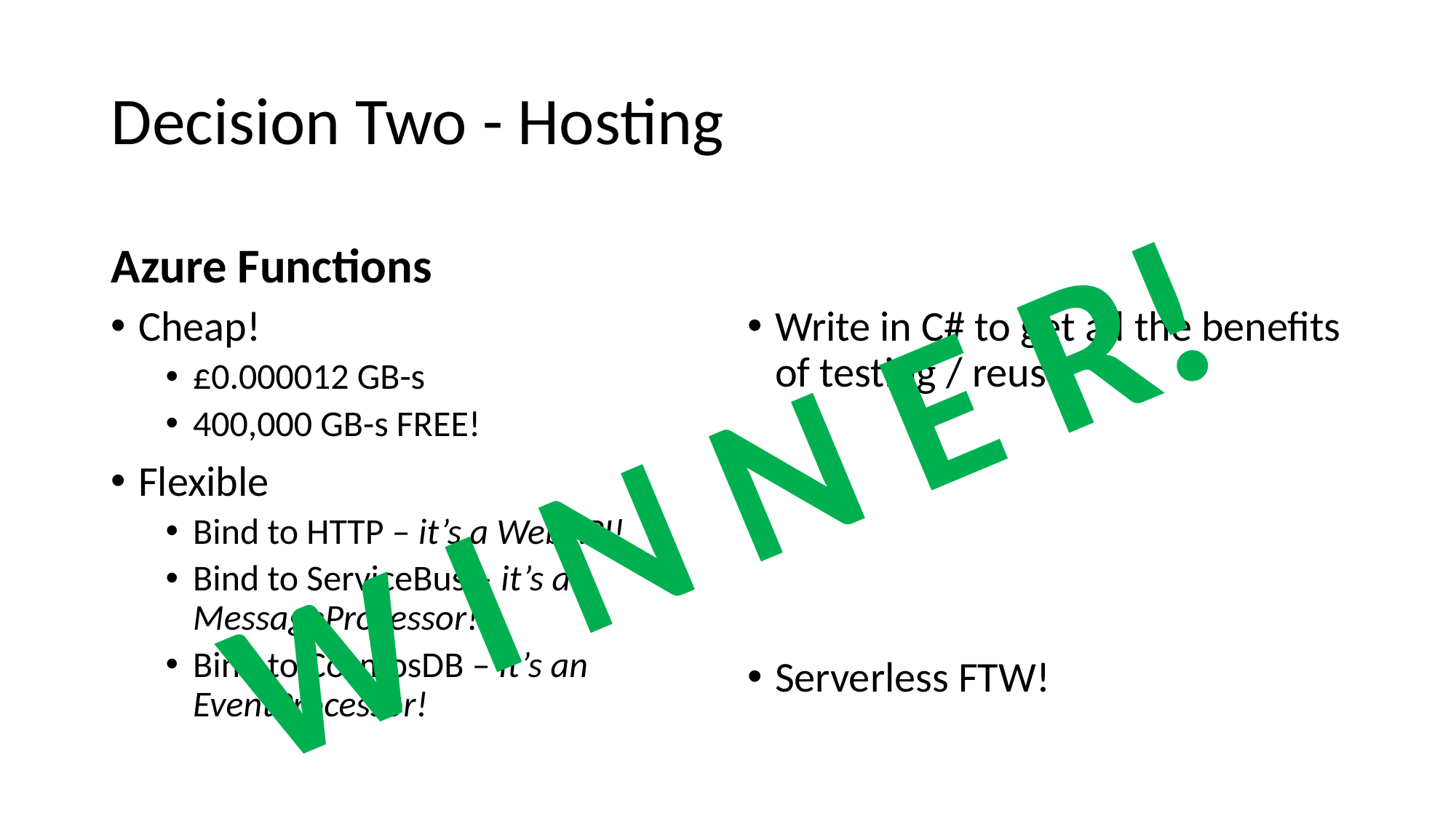

# Decision Two - Hosting
Azure Functions
Cheap!
£0.000012 GB-s
400,000 GB-s FREE!
Flexible
Bind to HTTP – it’s a WebAPI!
Bind to ServiceBus – it’s a MessageProcessor!
Bind to CosmosDB – It’s an EventProcessor!

Write in C# to get all the benefits of testing / reuse

Serverless FTW!

W I N N E R!